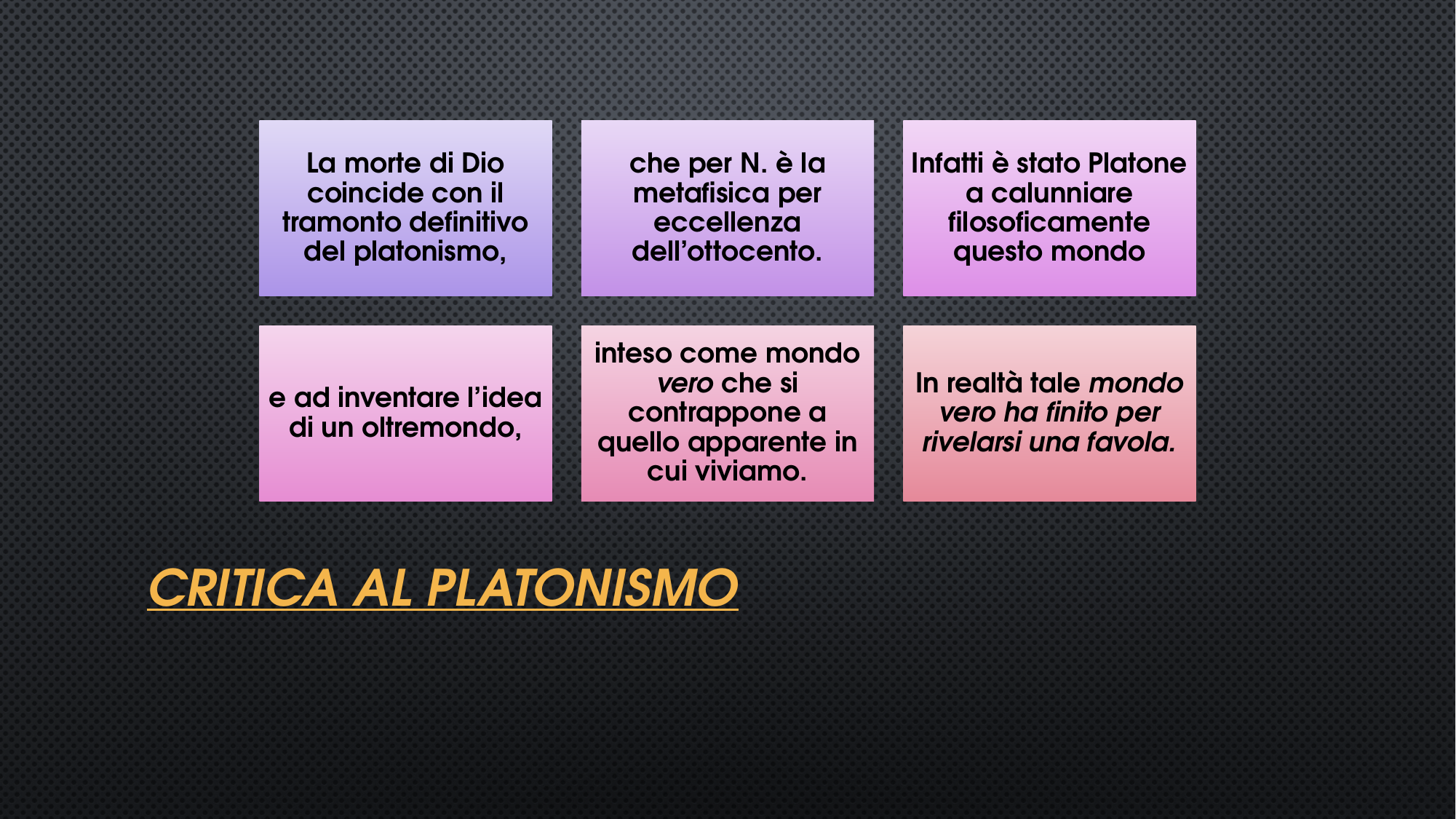

La morte di Dio coincide con il tramonto definitivo del platonismo,
che per N. è la metafisica per eccellenza dell’ottocento.
Infatti è stato Platone a calunniare filosoficamente questo mondo
e ad inventare l’idea di un oltremondo,
inteso come mondo vero che si contrappone a quello apparente in cui viviamo.
In realtà tale mondo vero ha finito per rivelarsi una favola.
# Critica al platonismo